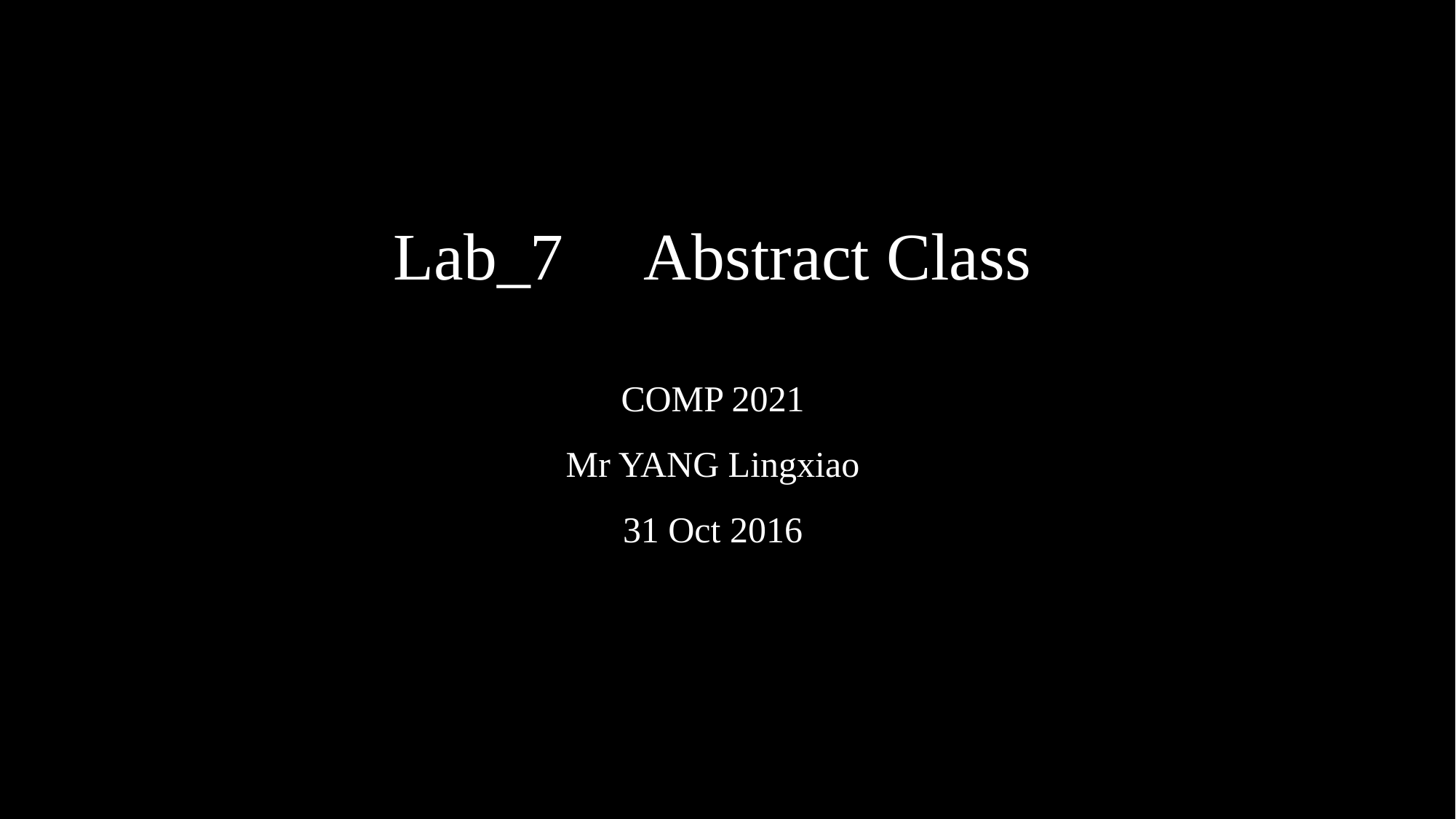

Lab_7     Abstract Class
COMP 2021
Mr YANG Lingxiao
31 Oct 2016